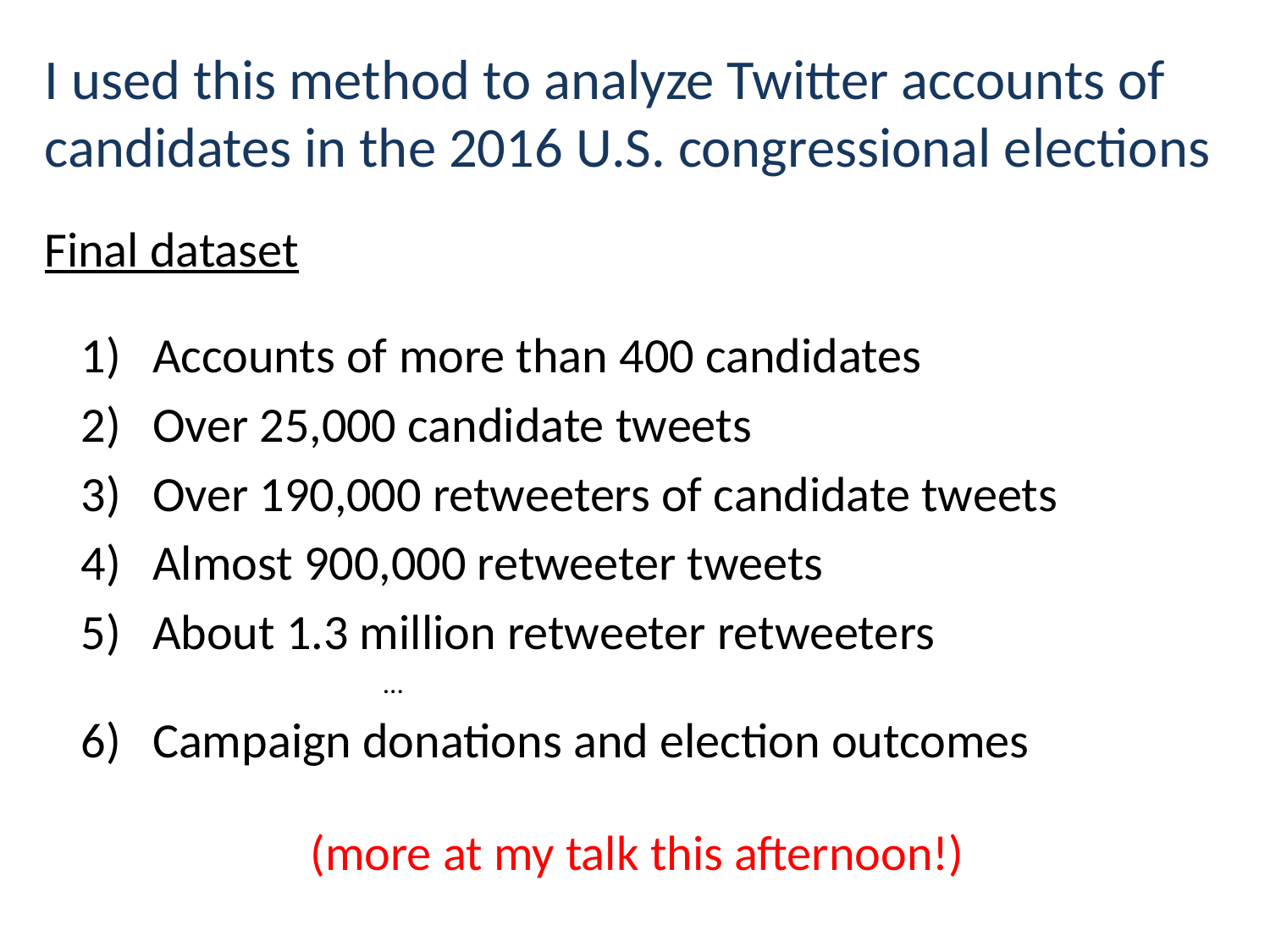

# I used this method to analyze Twitter accounts of candidates in the 2016 U.S. congressional elections
Final dataset
Accounts of more than 400 candidates
Over 25,000 candidate tweets
Over 190,000 retweeters of candidate tweets
Almost 900,000 retweeter tweets
About 1.3 million retweeter retweeters
...
Campaign donations and election outcomes

(more at my talk this afternoon!)